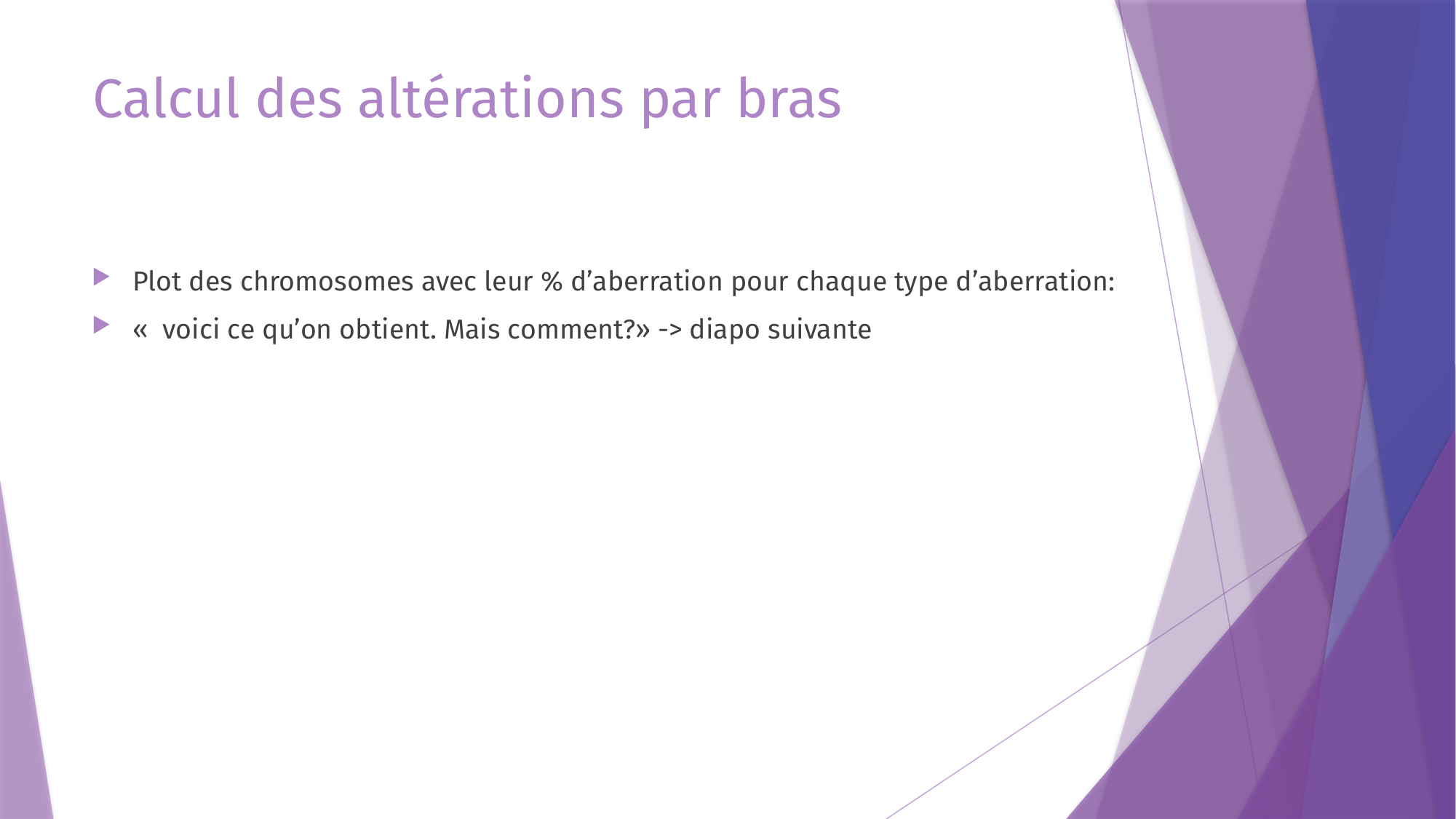

# Calcul des altérations par bras
Plot des chromosomes avec leur % d’aberration pour chaque type d’aberration:
«  voici ce qu’on obtient. Mais comment?» -> diapo suivante